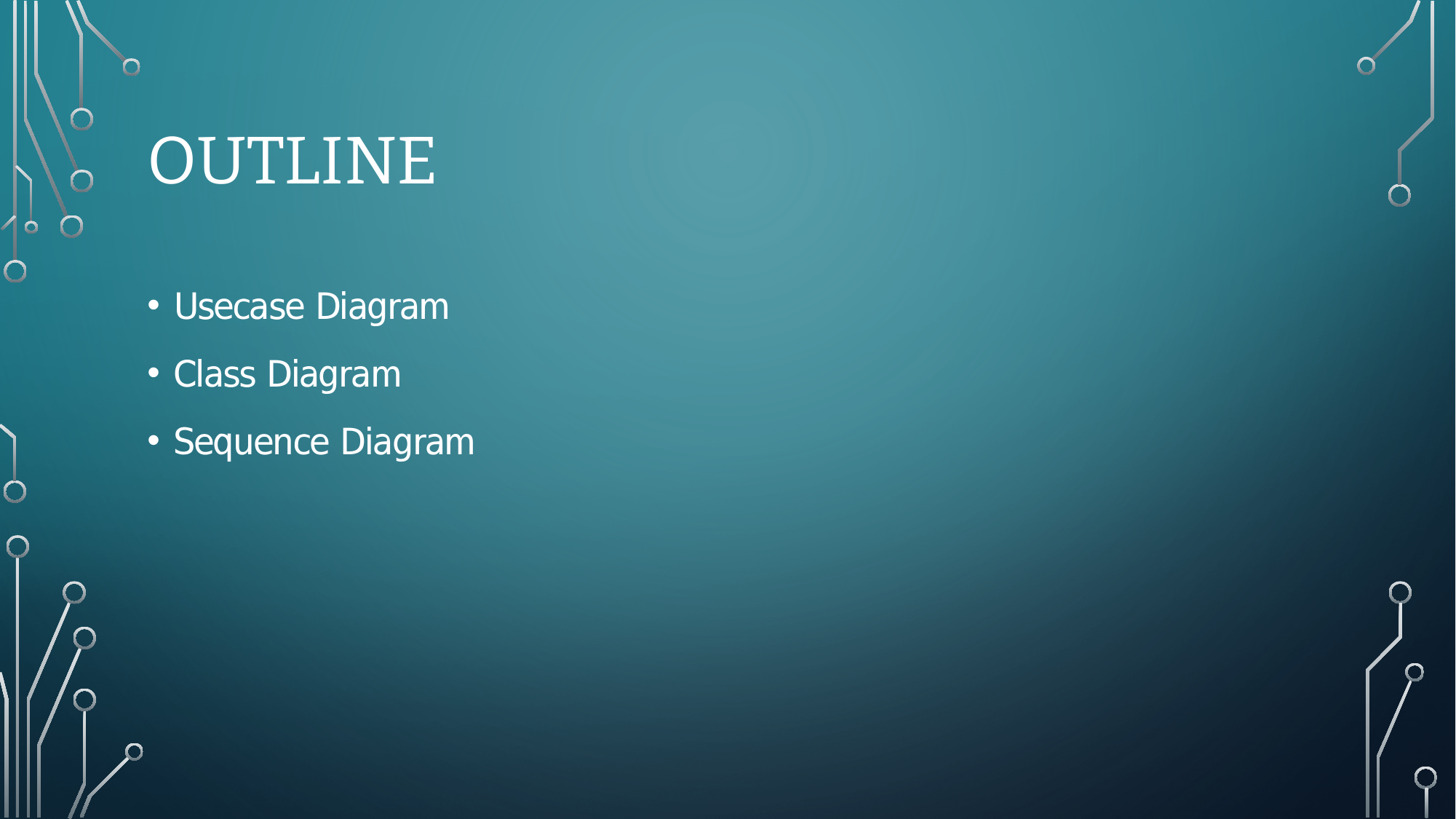

# OUTLINE
Usecase Diagram
Class Diagram
Sequence Diagram